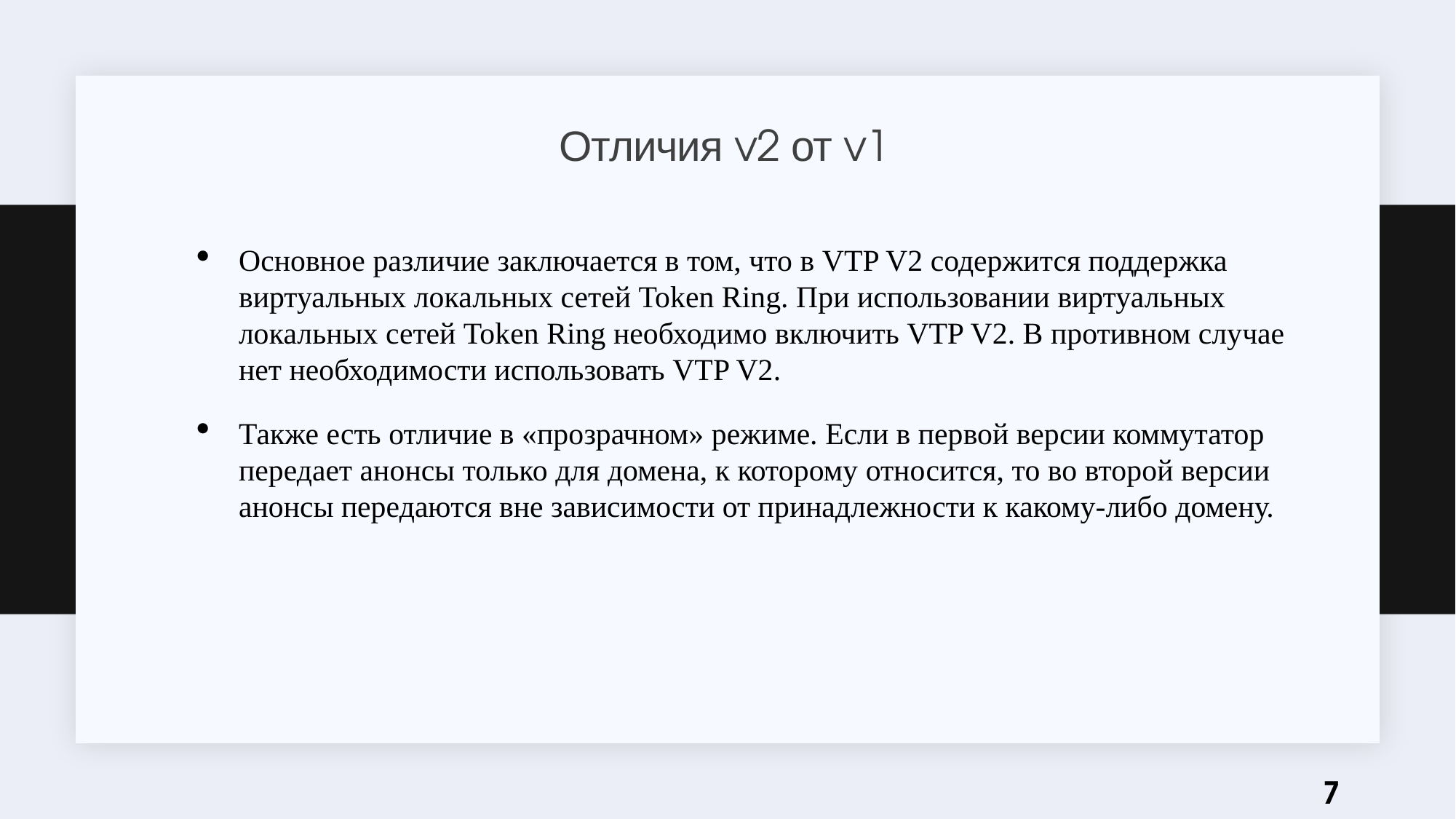

# Отличия v2 от v1
Основное различие заключается в том, что в VTP V2 содержится поддержка виртуальных локальных сетей Token Ring. При использовании виртуальных локальных сетей Token Ring необходимо включить VTP V2. В противном случае нет необходимости использовать VTP V2.
Также есть отличие в «прозрачном» режиме. Если в первой версии коммутатор передает анонсы только для домена, к которому относится, то во второй версии анонсы передаются вне зависимости от принадлежности к какому-либо домену.

7